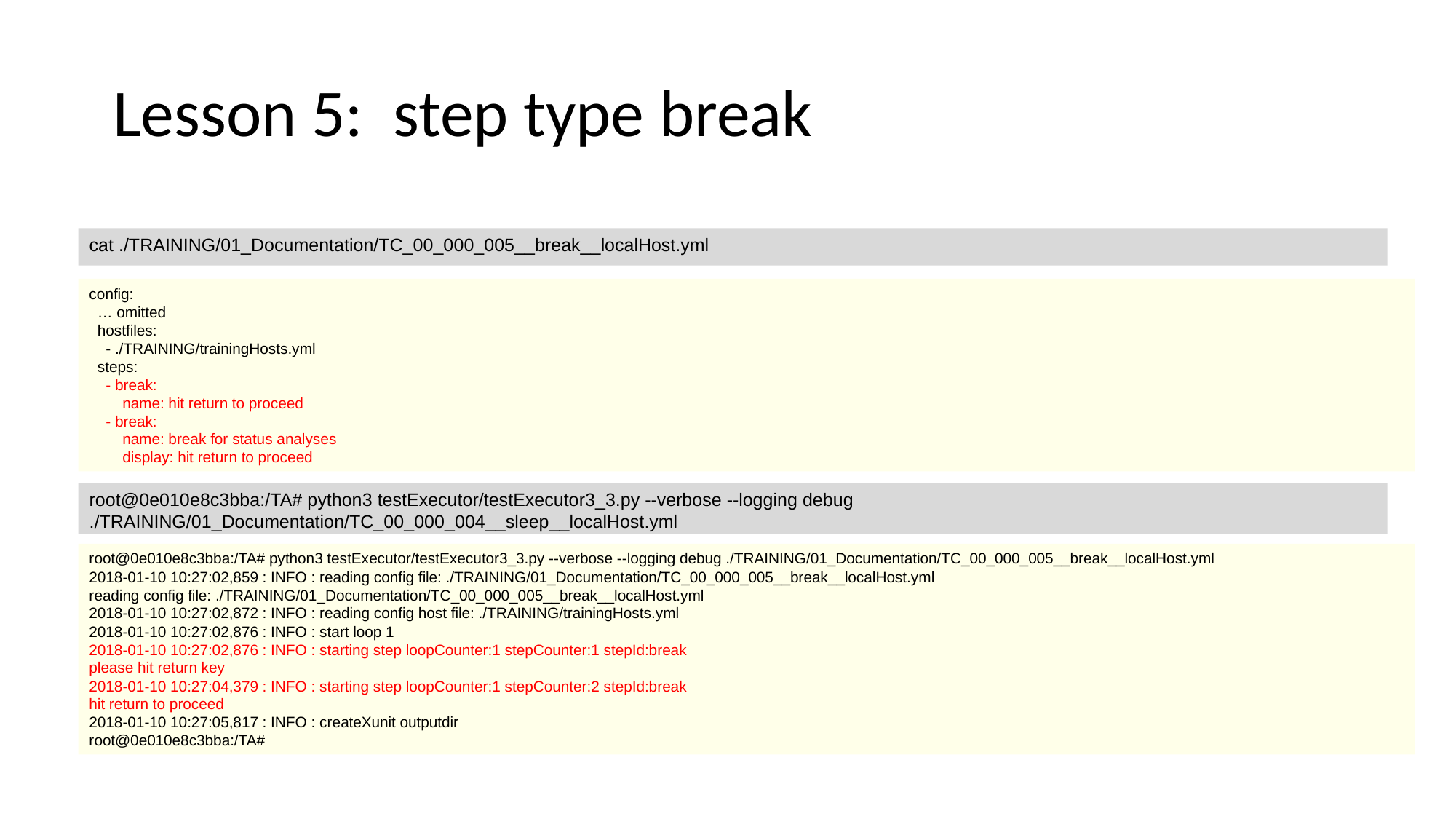

# Lesson 5:  step type break
cat ./TRAINING/01_Documentation/TC_00_000_005__break__localHost.yml

config:
  … omitted
  hostfiles:
    - ./TRAINING/trainingHosts.yml
  steps:
    - break:
        name: hit return to proceed
    - break:
        name: break for status analyses
        display: hit return to proceed
root@0e010e8c3bba:/TA# python3 testExecutor/testExecutor3_3.py --verbose --logging debug ./TRAINING/01_Documentation/TC_00_000_004__sleep__localHost.yml
root@0e010e8c3bba:/TA# python3 testExecutor/testExecutor3_3.py --verbose --logging debug ./TRAINING/01_Documentation/TC_00_000_005__break__localHost.yml
2018-01-10 10:27:02,859 : INFO : reading config file: ./TRAINING/01_Documentation/TC_00_000_005__break__localHost.yml
reading config file: ./TRAINING/01_Documentation/TC_00_000_005__break__localHost.yml
2018-01-10 10:27:02,872 : INFO : reading config host file: ./TRAINING/trainingHosts.yml
2018-01-10 10:27:02,876 : INFO : start loop 1
2018-01-10 10:27:02,876 : INFO : starting step loopCounter:1 stepCounter:1 stepId:break
please hit return key
2018-01-10 10:27:04,379 : INFO : starting step loopCounter:1 stepCounter:2 stepId:break
hit return to proceed
2018-01-10 10:27:05,817 : INFO : createXunit outputdir
root@0e010e8c3bba:/TA#